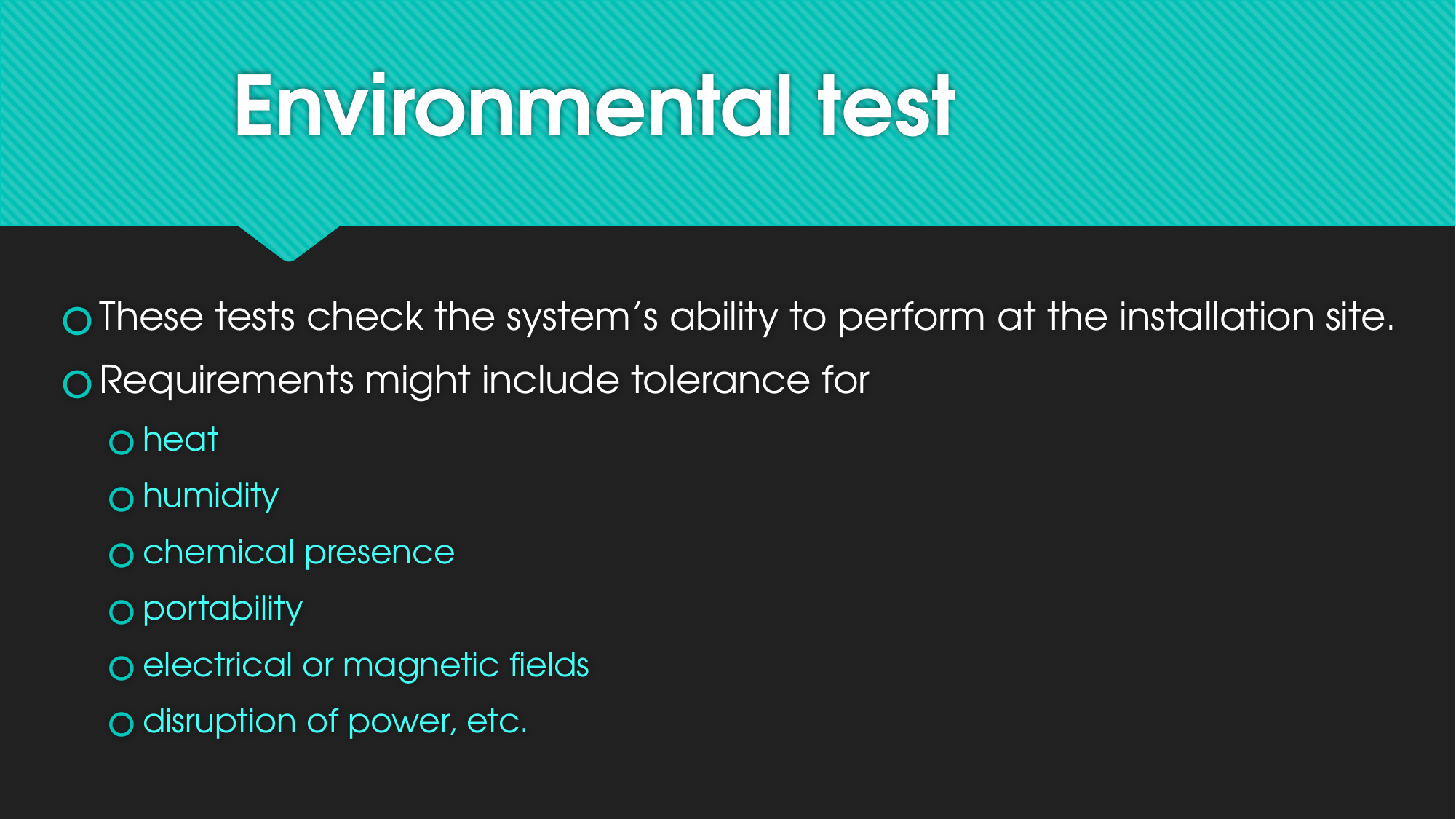

# Environmental test
These tests check the system’s ability to perform at the installation site.
Requirements might include tolerance for
heat
humidity
chemical presence
portability
electrical or magnetic fields
disruption of power, etc.